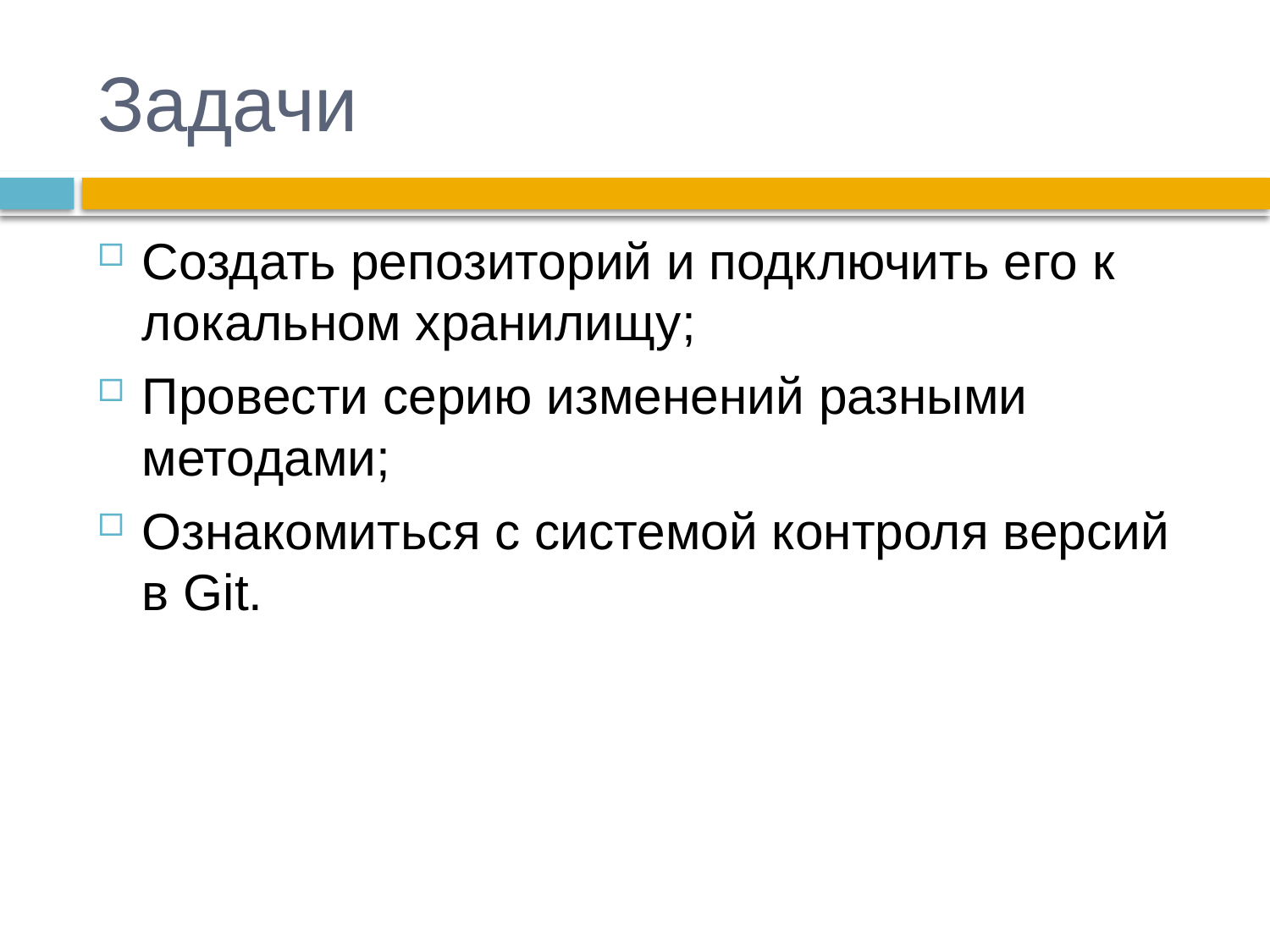

# Задачи
Создать репозиторий и подключить его к локальном хранилищу;
Провести серию изменений разными методами;
Ознакомиться с системой контроля версий в Git.